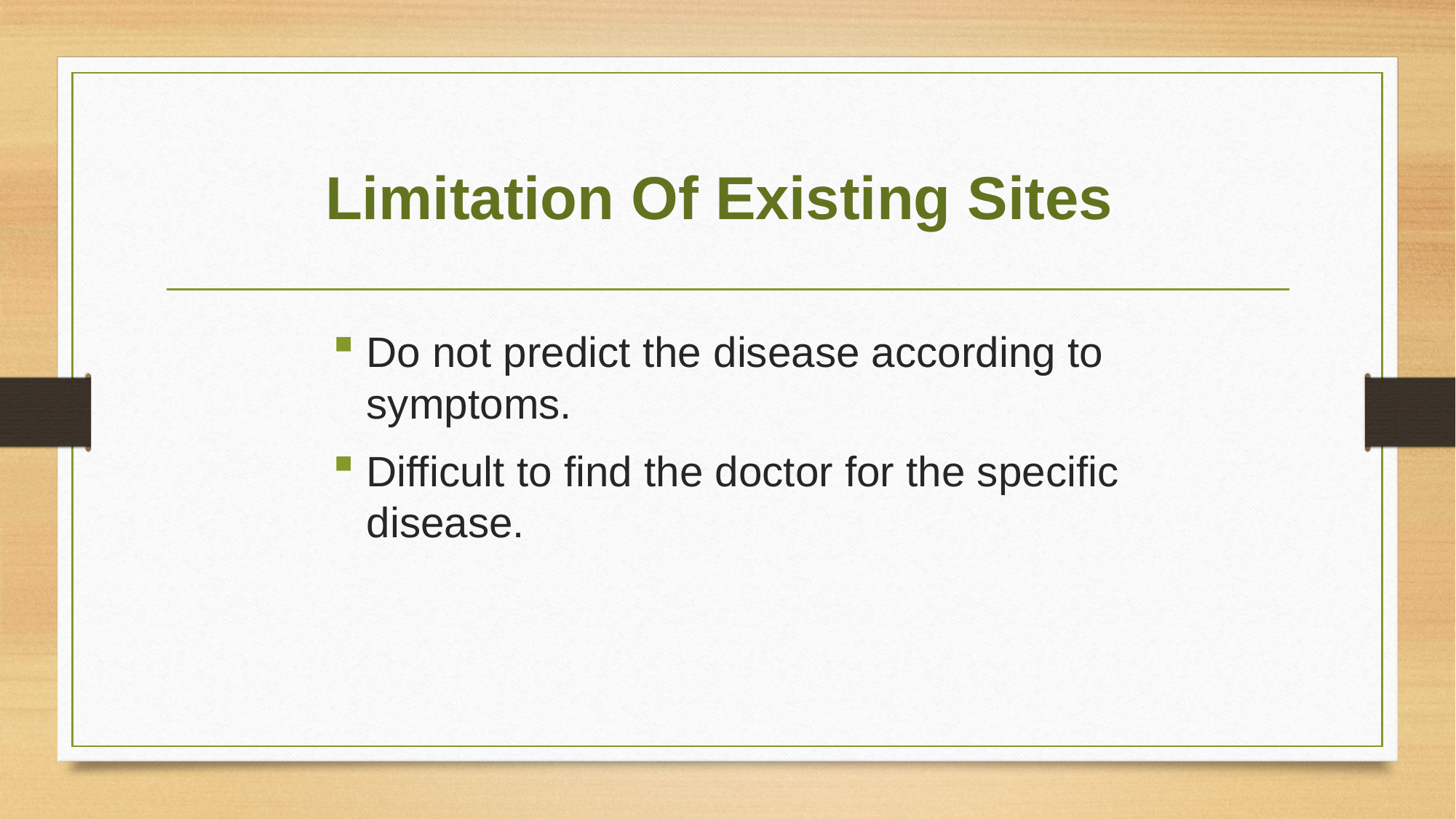

# Limitation Of Existing Sites
Do not predict the disease according to symptoms.
Difficult to find the doctor for the specific disease.